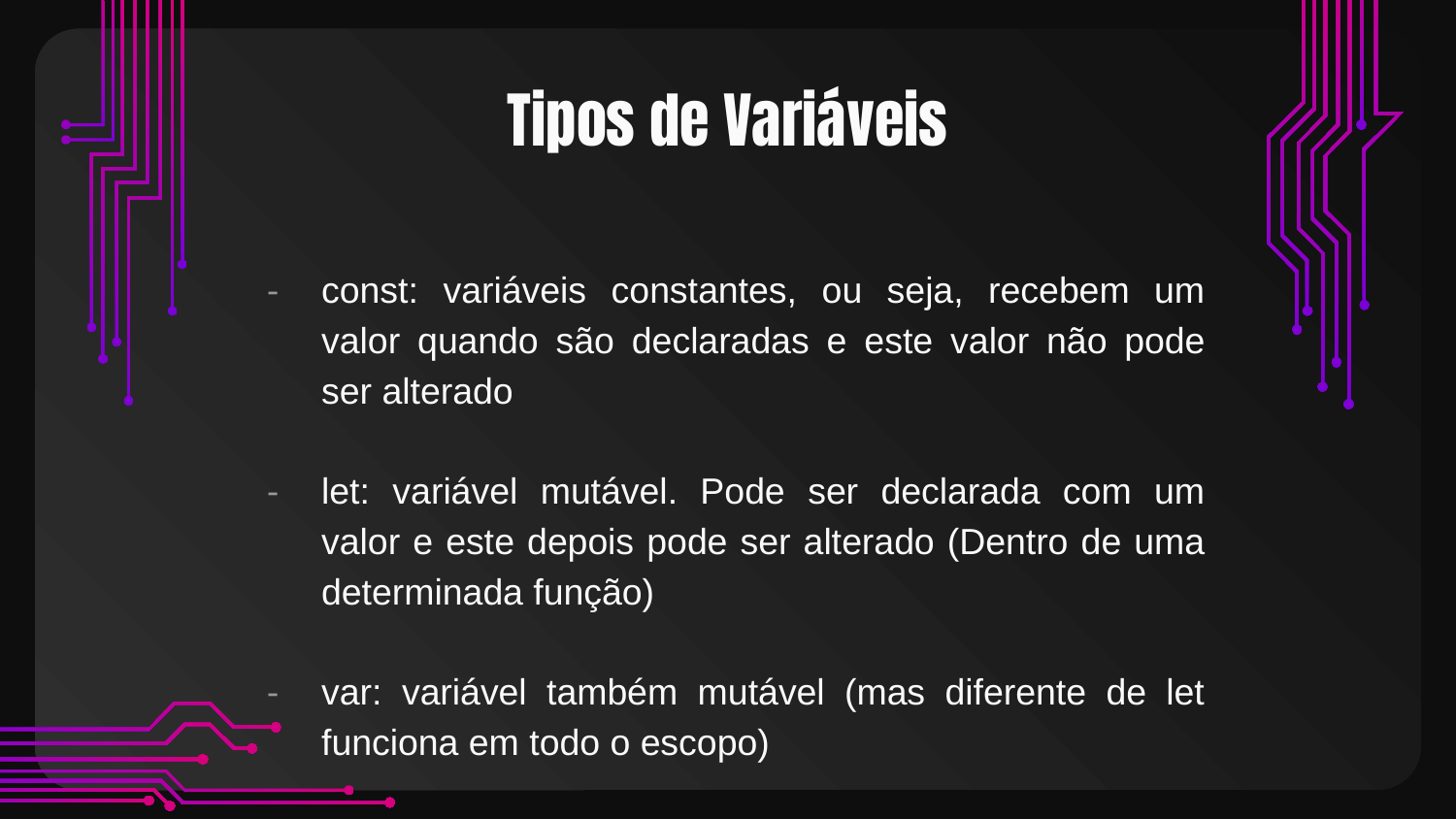

# Tipos de Variáveis

const: variáveis constantes, ou seja, recebem um valor quando são declaradas e este valor não pode ser alterado

let: variável mutável. Pode ser declarada com um valor e este depois pode ser alterado (Dentro de uma determinada função)

var: variável também mutável (mas diferente de let funciona em todo o escopo)